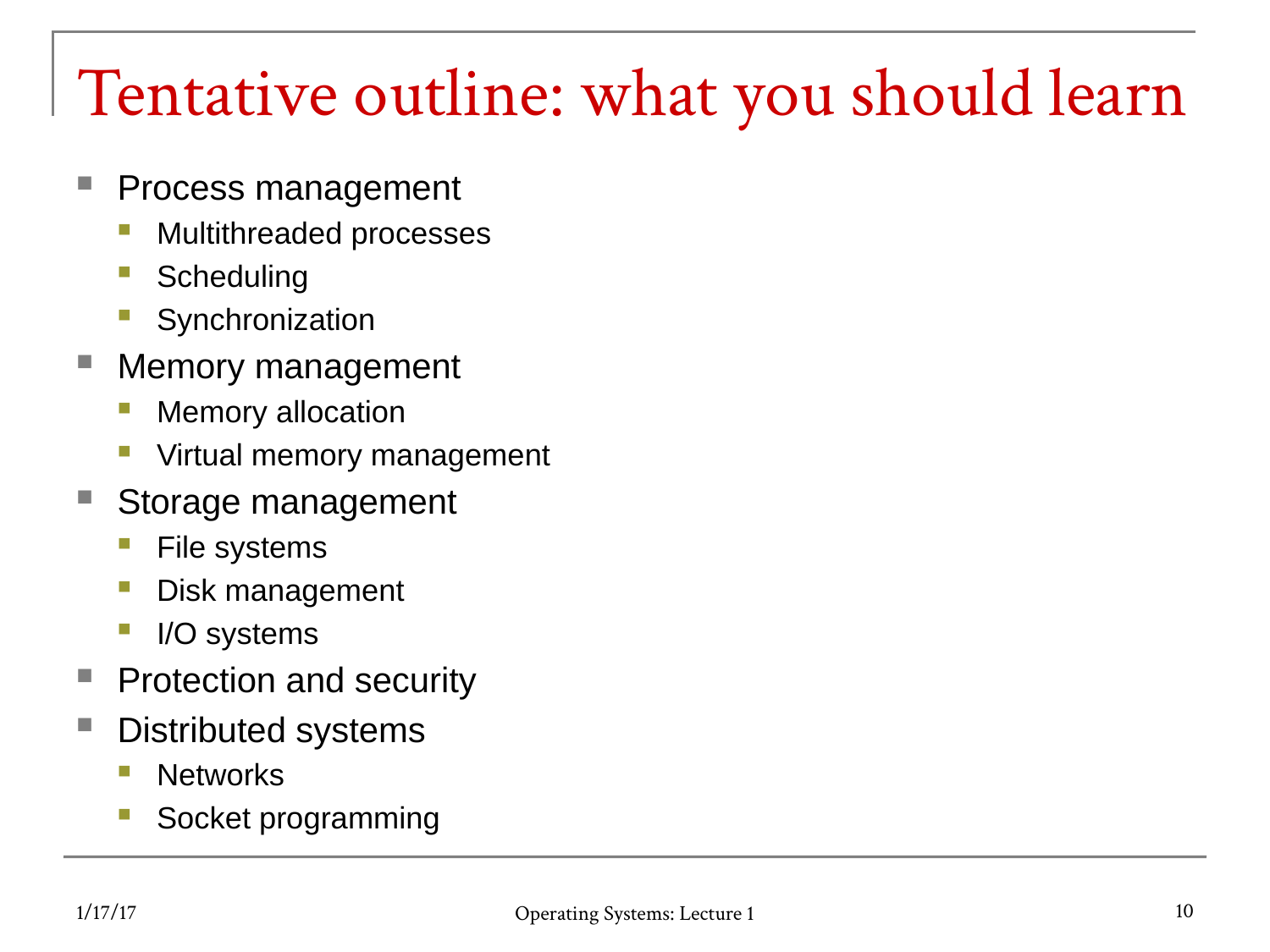

# Tentative outline: what you should learn
Process management
Multithreaded processes
Scheduling
Synchronization
Memory management
Memory allocation
Virtual memory management
Storage management
File systems
Disk management
I/O systems
Protection and security
Distributed systems
Networks
Socket programming
1/17/17
10
Operating Systems: Lecture 1